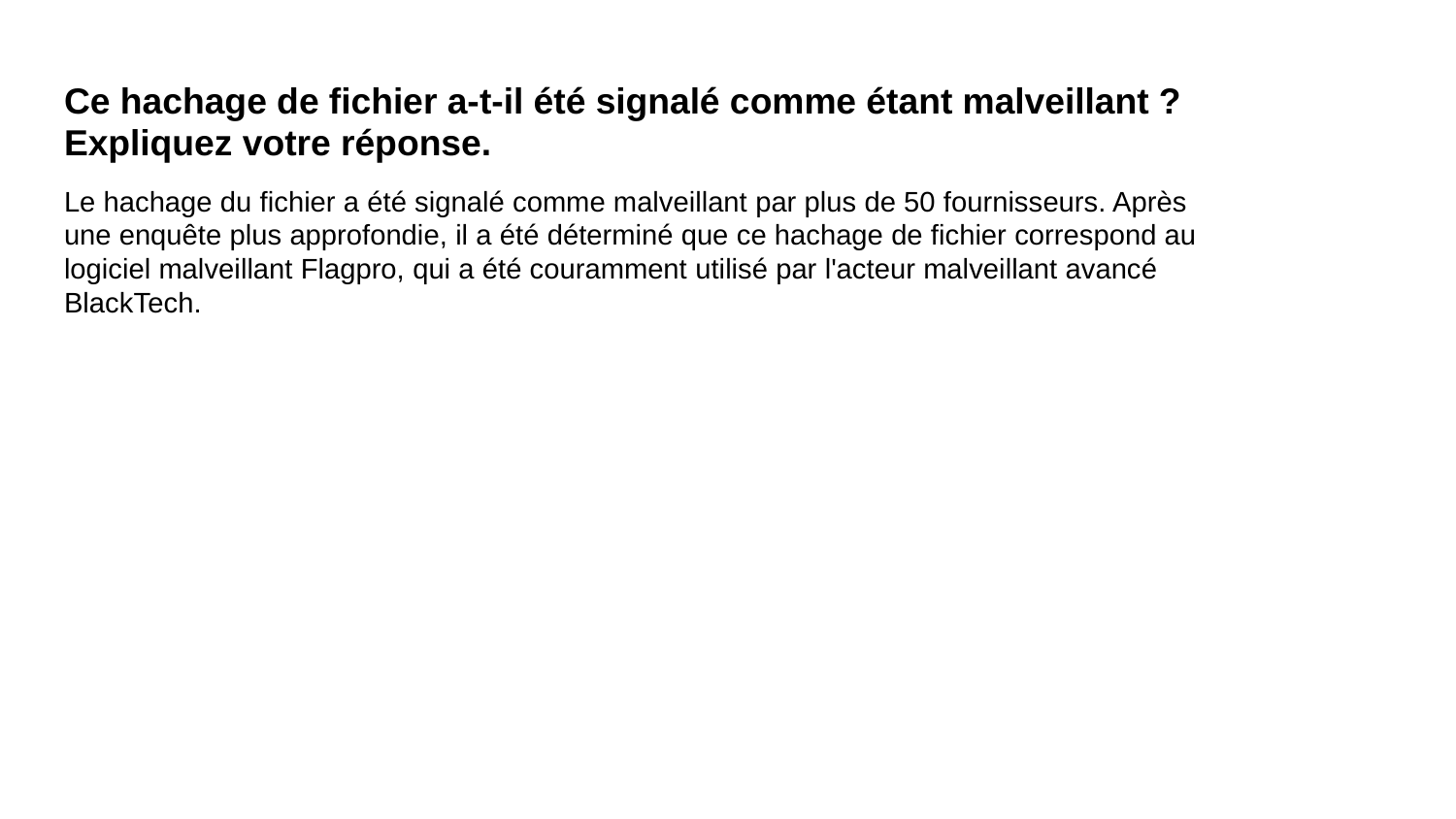

Ce hachage de fichier a-t-il été signalé comme étant malveillant ? Expliquez votre réponse.

Le hachage du fichier a été signalé comme malveillant par plus de 50 fournisseurs. Après une enquête plus approfondie, il a été déterminé que ce hachage de fichier correspond au logiciel malveillant Flagpro, qui a été couramment utilisé par l'acteur malveillant avancé BlackTech.